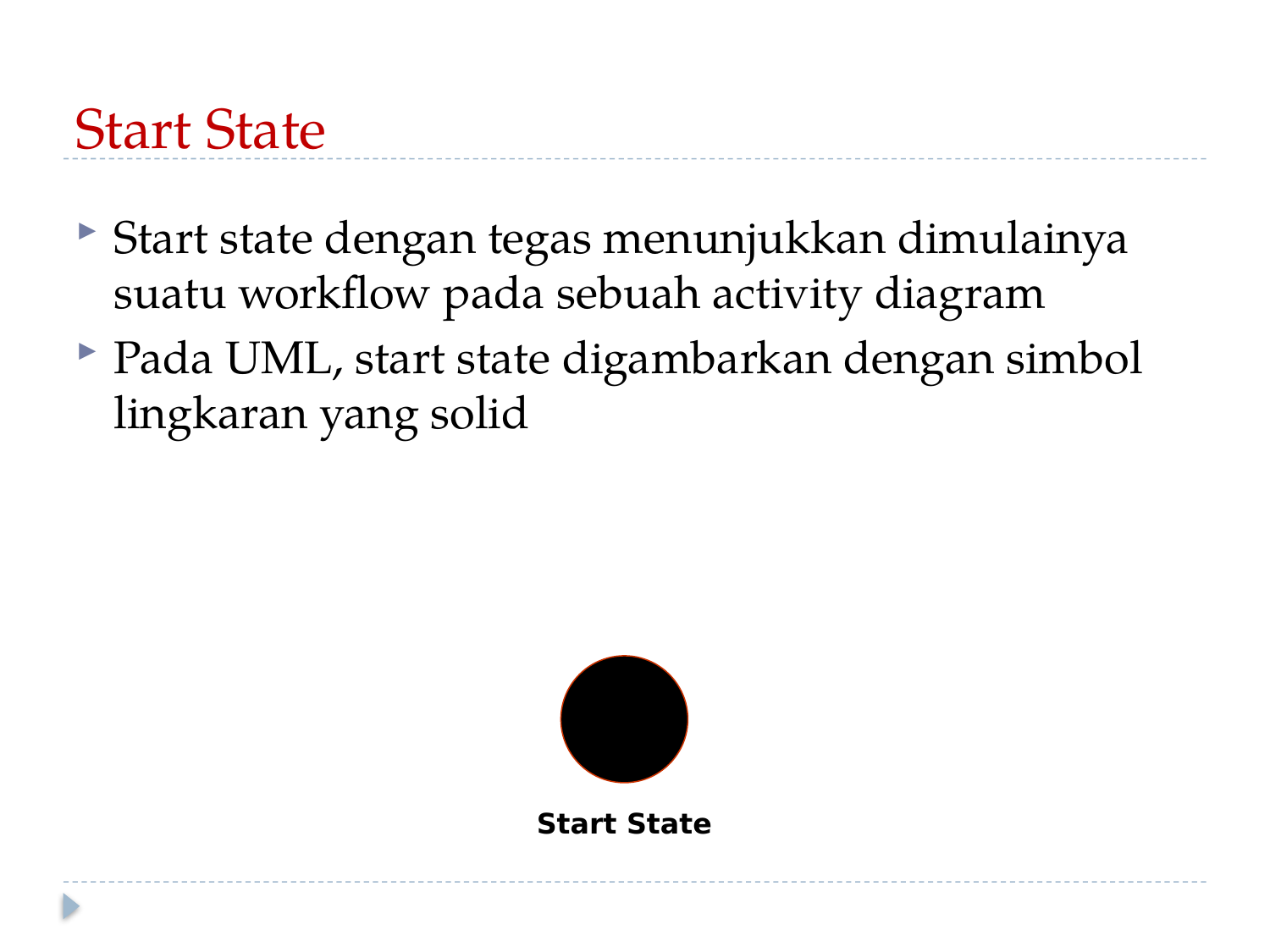

# Start State
Start state dengan tegas menunjukkan dimulainya suatu workflow pada sebuah activity diagram
Pada UML, start state digambarkan dengan simbol lingkaran yang solid

Start State